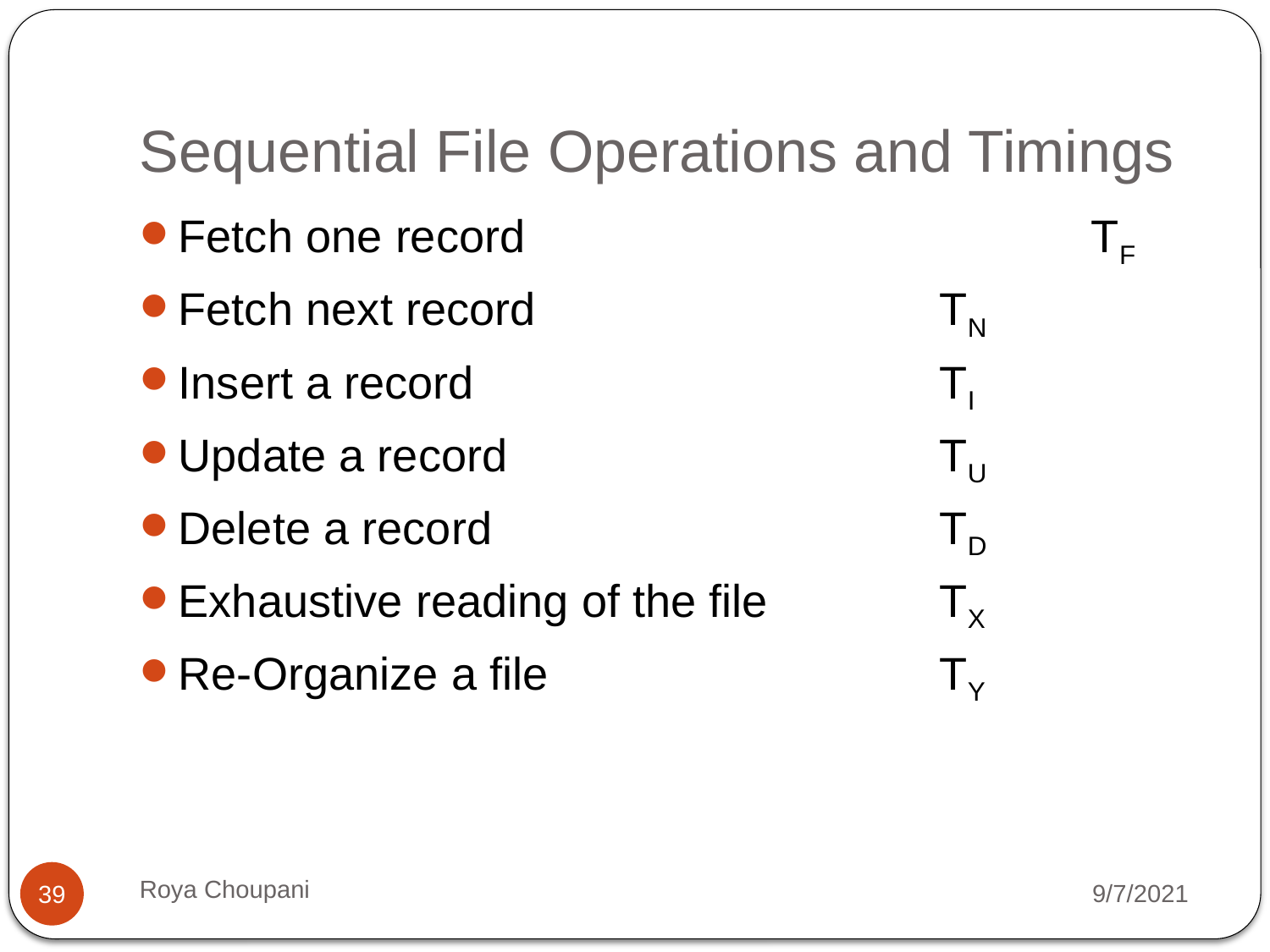

# Sequential File Operations and Timings
Fetch one record                		            TF
Fetch next record				TN
Insert a record				TI
Update a record				TU
Delete a record				TD
Exhaustive reading of the file		TX
Re-Organize a file				TY
Roya Choupani
9/7/2021
39